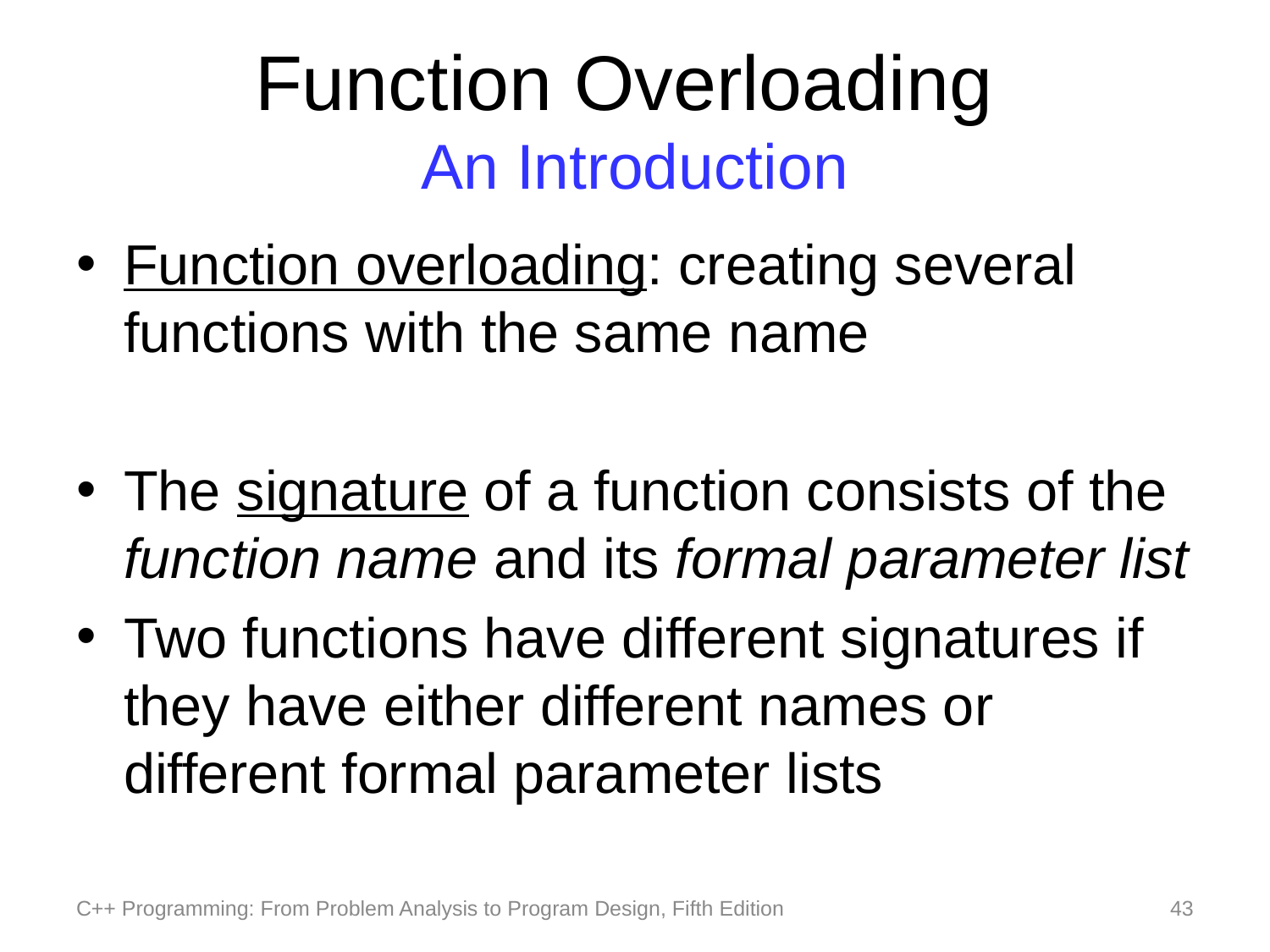

# Function Overloading An Introduction
Function overloading: creating several functions with the same name

The signature of a function consists of the function name and its formal parameter list
Two functions have different signatures if they have either different names or different formal parameter lists
C++ Programming: From Problem Analysis to Program Design, Fifth Edition
43